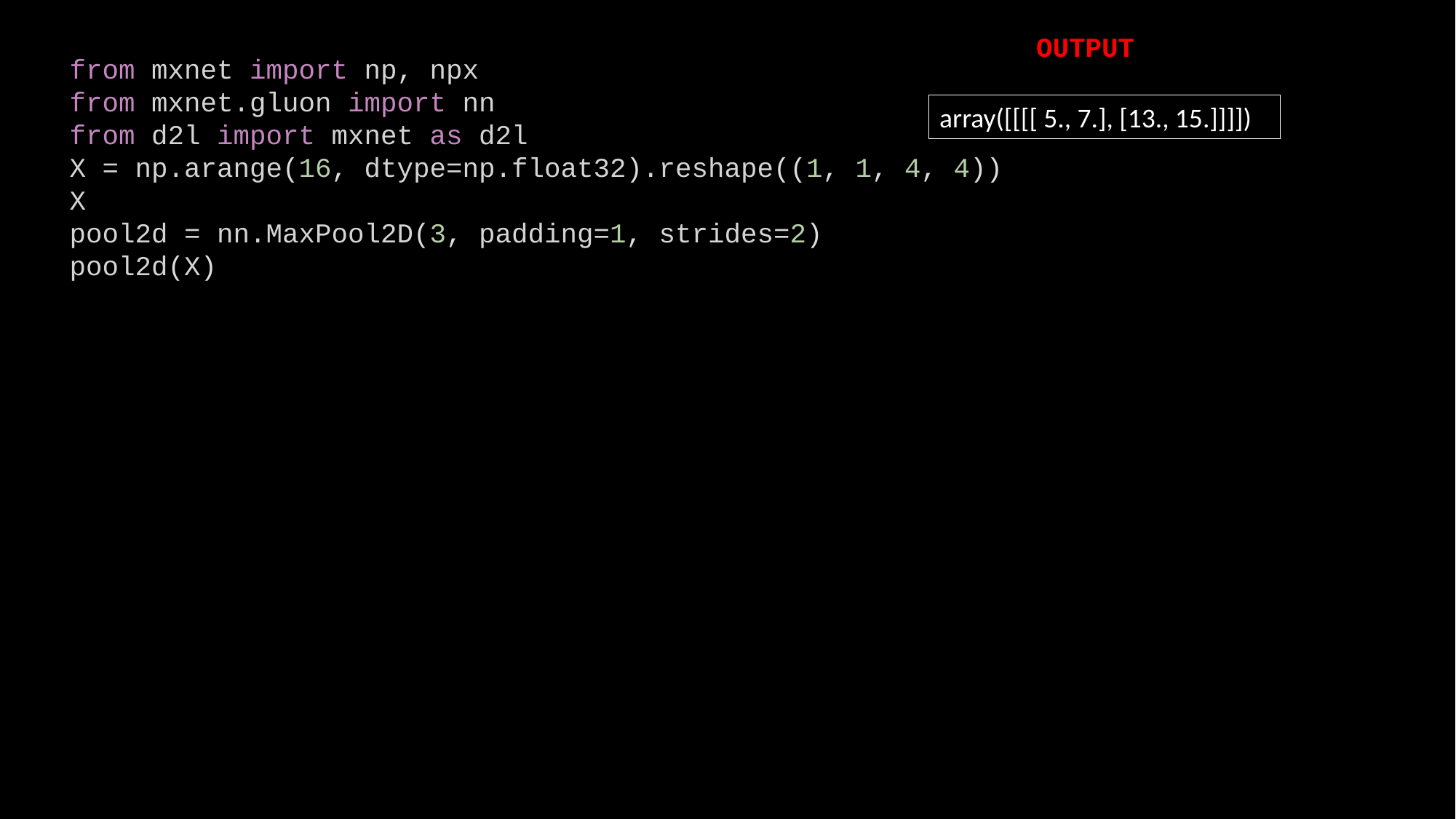

OUTPUT
from mxnet import np, npx
from mxnet.gluon import nn
from d2l import mxnet as d2l
X = np.arange(16, dtype=np.float32).reshape((1, 1, 4, 4))
X
pool2d = nn.MaxPool2D(3, padding=1, strides=2)
pool2d(X)
array([[[[ 5., 7.], [13., 15.]]]])